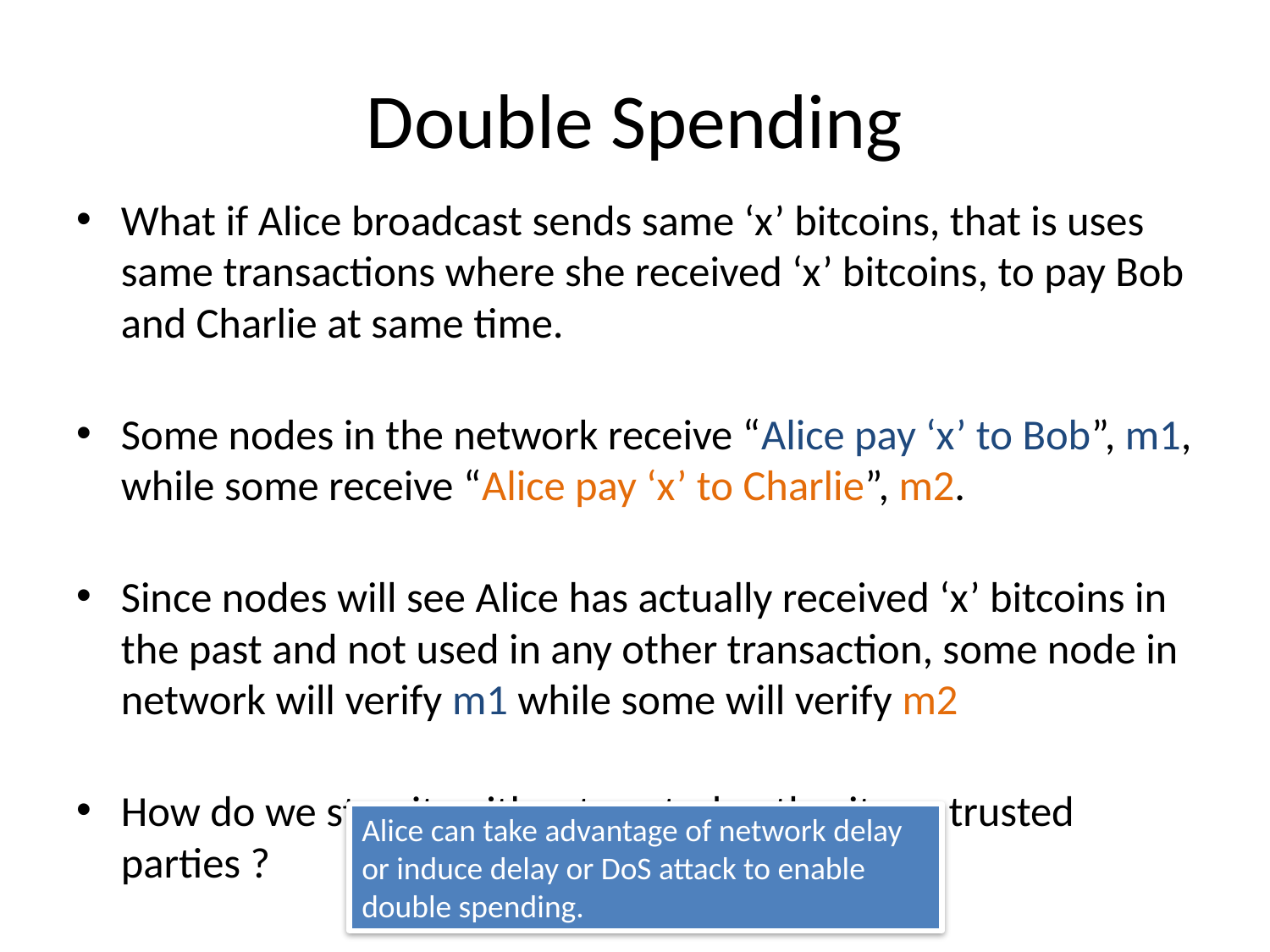

# Double Spending
What if Alice broadcast sends same ‘x’ bitcoins, that is uses same transactions where she received ‘x’ bitcoins, to pay Bob and Charlie at same time.
Some nodes in the network receive “Alice pay ‘x’ to Bob”, m1, while some receive “Alice pay ‘x’ to Charlie”, m2.
Since nodes will see Alice has actually received ‘x’ bitcoins in the past and not used in any other transaction, some node in network will verify m1 while some will verify m2
How do we stop it, without central authority or trusted parties ?
Alice can take advantage of network delay or induce delay or DoS attack to enable double spending.